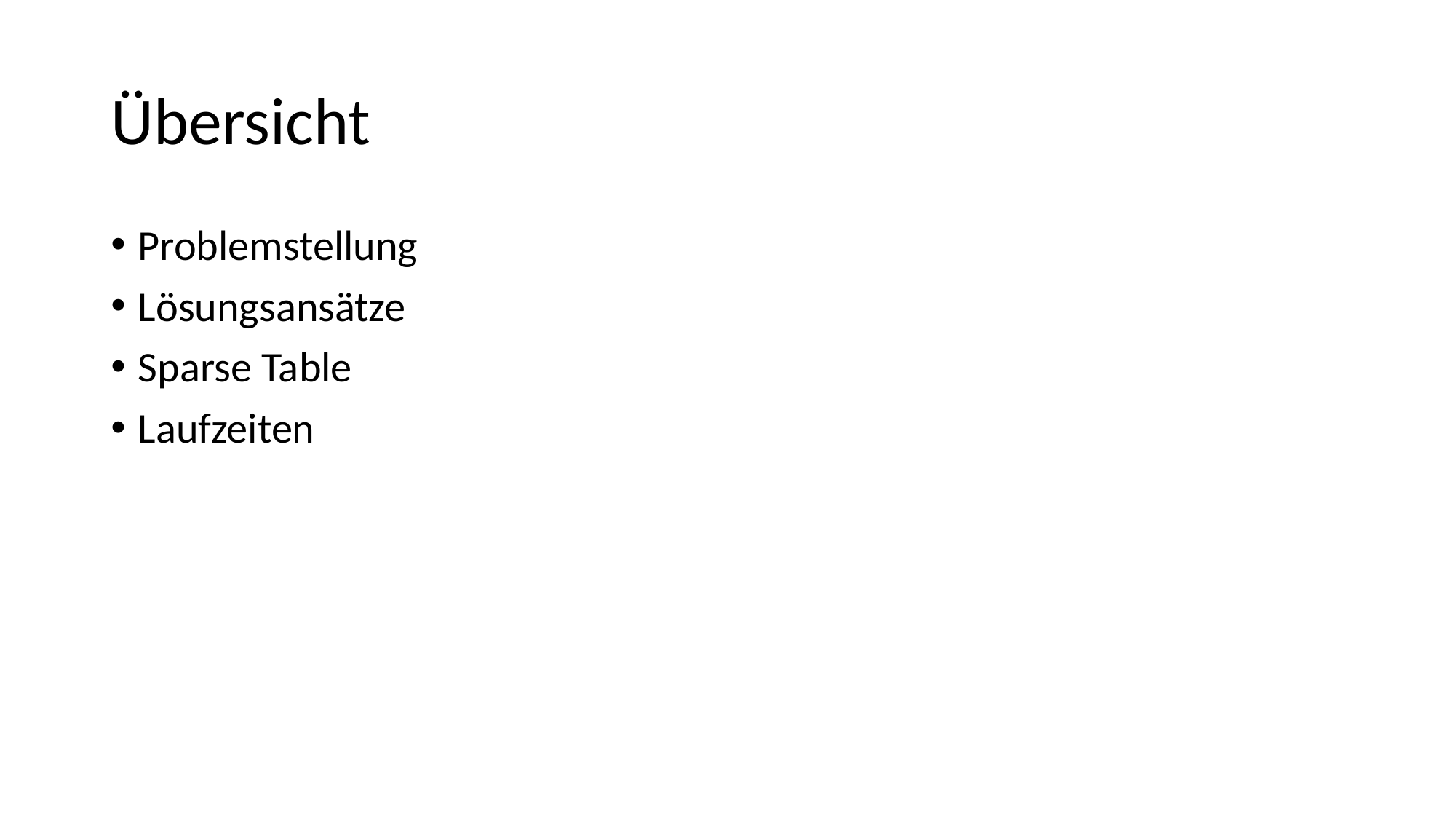

# Übersicht
Problemstellung
Lösungsansätze
Sparse Table
Laufzeiten